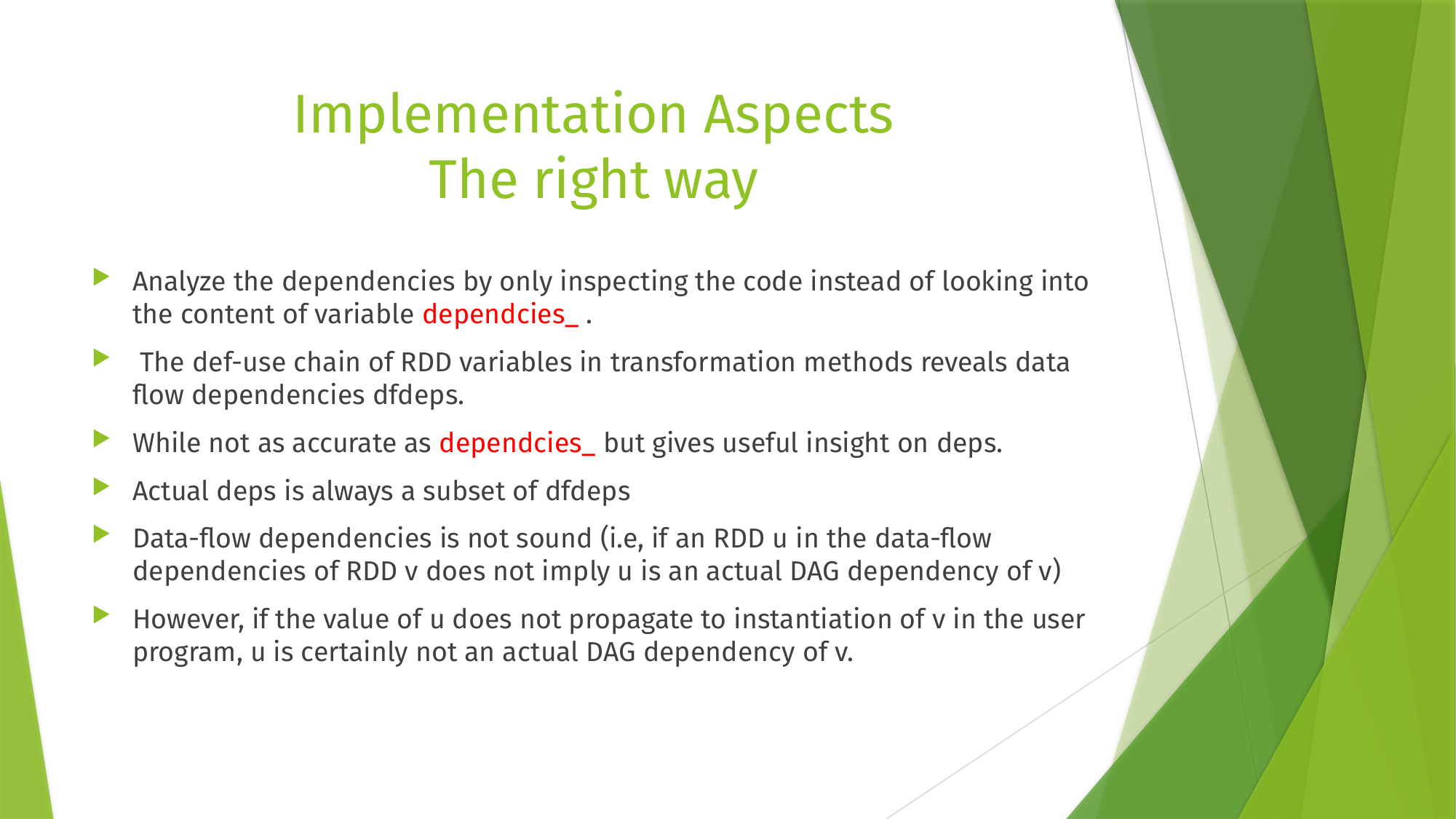

# Implementation Aspects The right way
Analyze the dependencies by only inspecting the code instead of looking into the content of variable dependcies_ .
 The def-use chain of RDD variables in transformation methods reveals data flow dependencies dfdeps.
While not as accurate as dependcies_ but gives useful insight on deps.
Actual deps is always a subset of dfdeps
Data-flow dependencies is not sound (i.e, if an RDD u in the data-flow dependencies of RDD v does not imply u is an actual DAG dependency of v)
However, if the value of u does not propagate to instantiation of v in the user program, u is certainly not an actual DAG dependency of v.